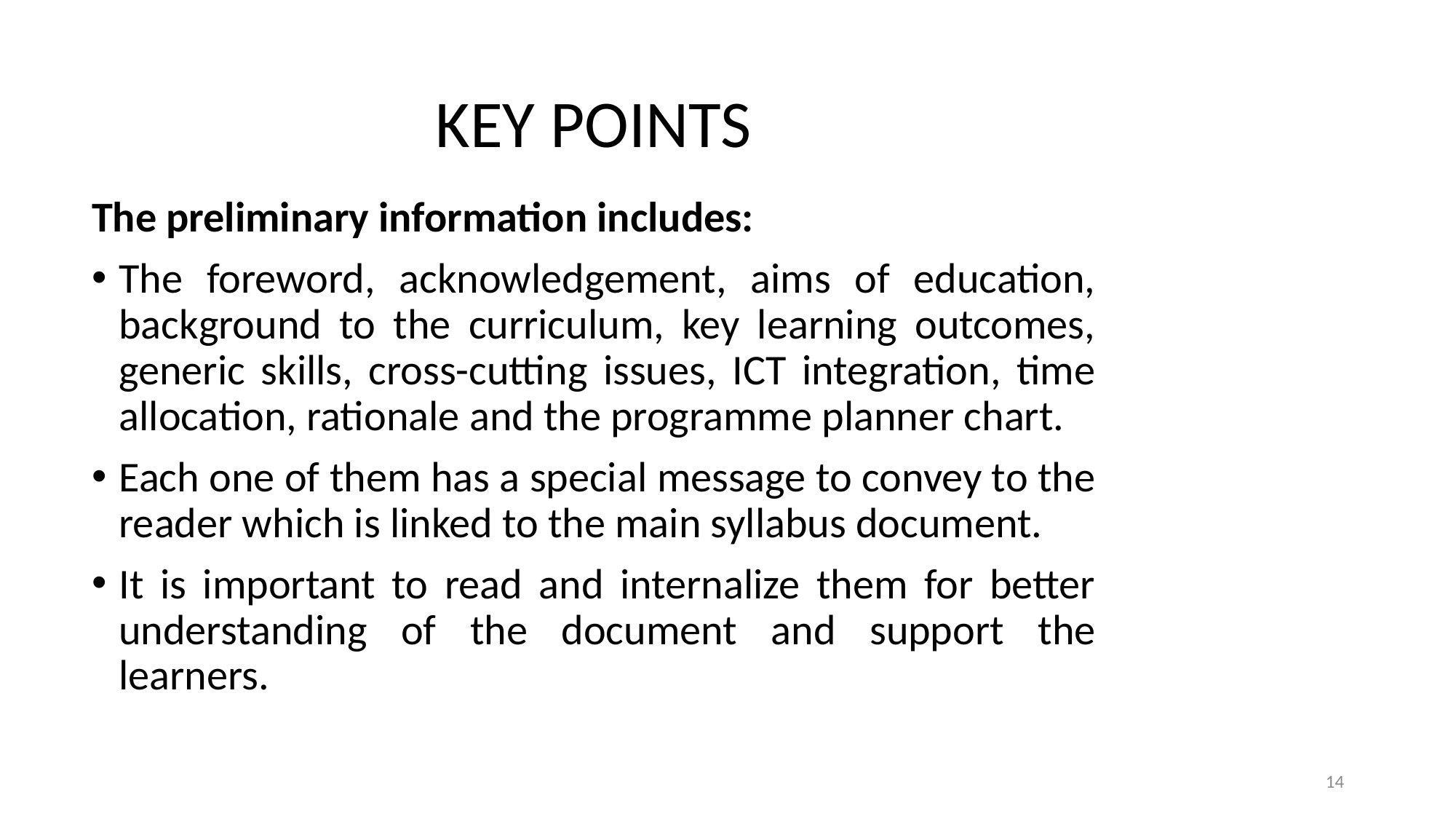

# KEY POINTS
The preliminary information includes:
The foreword, acknowledgement, aims of education, background to the curriculum, key learning outcomes, generic skills, cross-cutting issues, ICT integration, time allocation, rationale and the programme planner chart.
Each one of them has a special message to convey to the reader which is linked to the main syllabus document.
It is important to read and internalize them for better understanding of the document and support the learners.
14